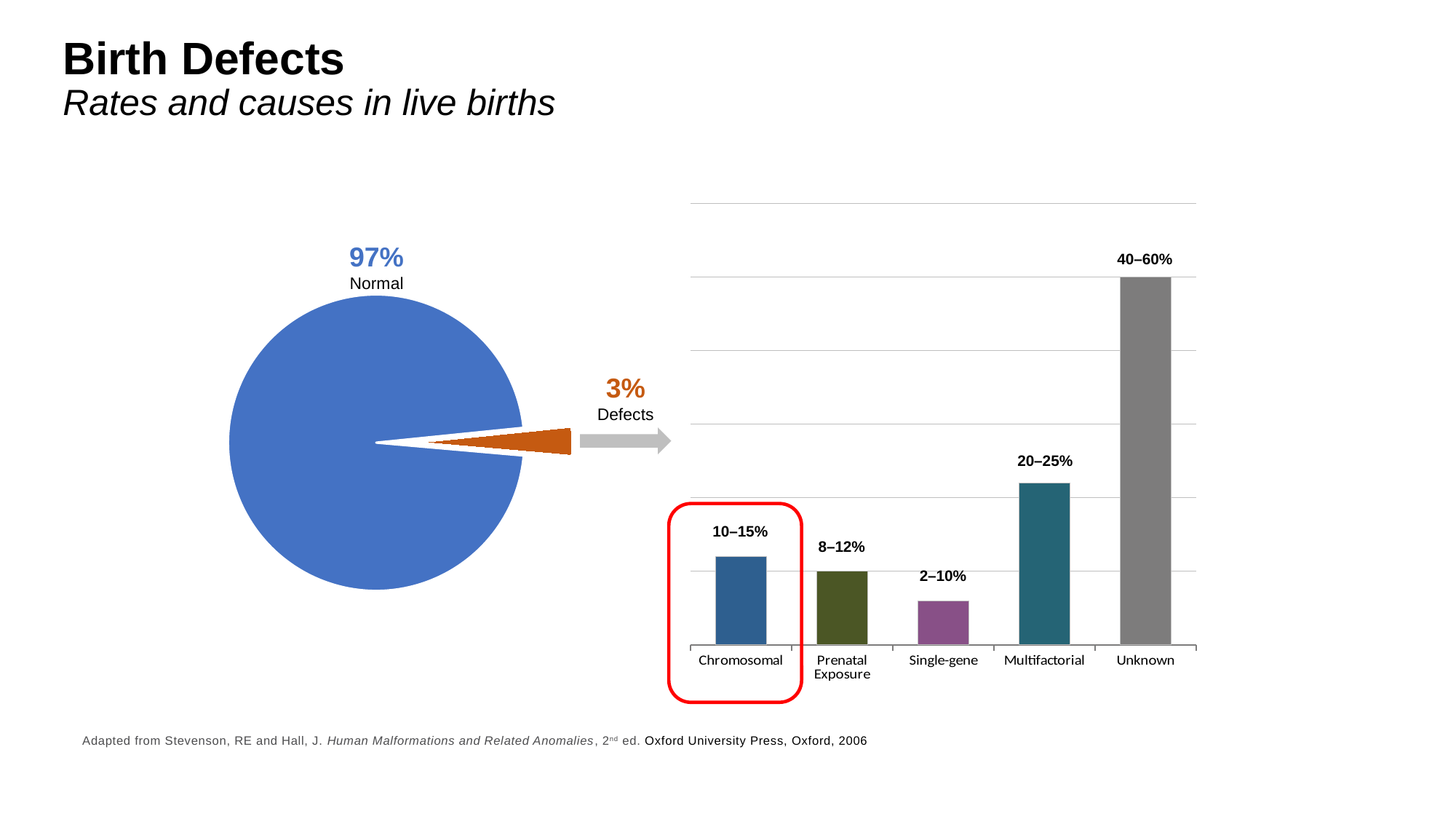

# Birth Defects Rates and causes in live births

### Chart

| Category | Rate |
|---|---|
| Chromosomal | 0.12 |
| Prenatal Exposure | 0.1 |
| Single-gene | 0.06 |
| Multifactorial | 0.22 |
| Unknown | 0.5 |
97%
Normal
3%
Defects

40–60%
20–25%
10–15%
8–12%
2–10%

### Chart

| Category | Sales |
|---|---|
| Normal | 97.0 |
| Defects | 3.0 |
Adapted from Stevenson, RE and Hall, J. Human Malformations and Related Anomalies, 2nd ed. Oxford University Press, Oxford, 2006